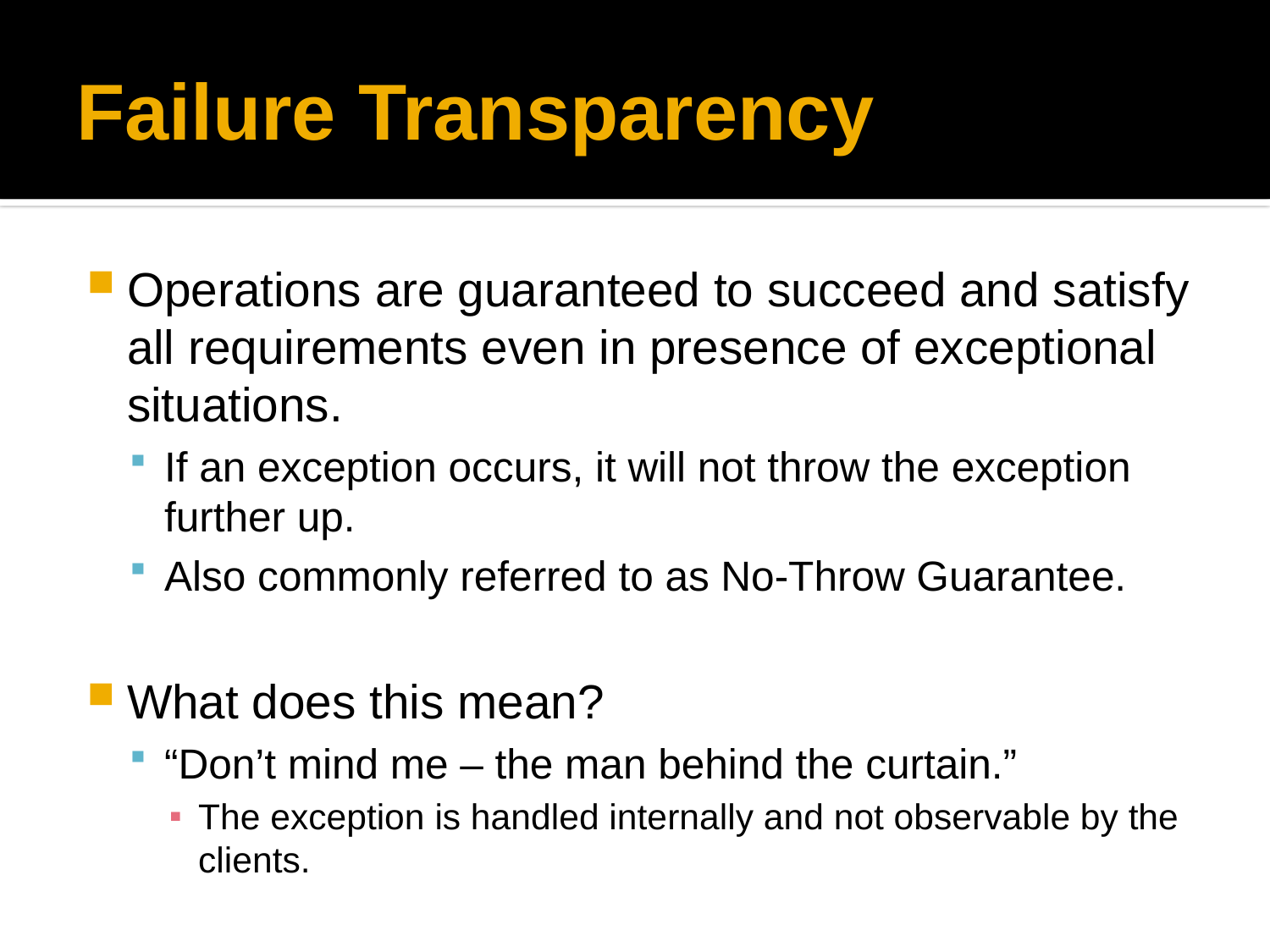

# Failure Transparency
Operations are guaranteed to succeed and satisfy all requirements even in presence of exceptional situations.
If an exception occurs, it will not throw the exception further up.
Also commonly referred to as No-Throw Guarantee.

What does this mean?
“Don’t mind me – the man behind the curtain.”
The exception is handled internally and not observable by the clients.